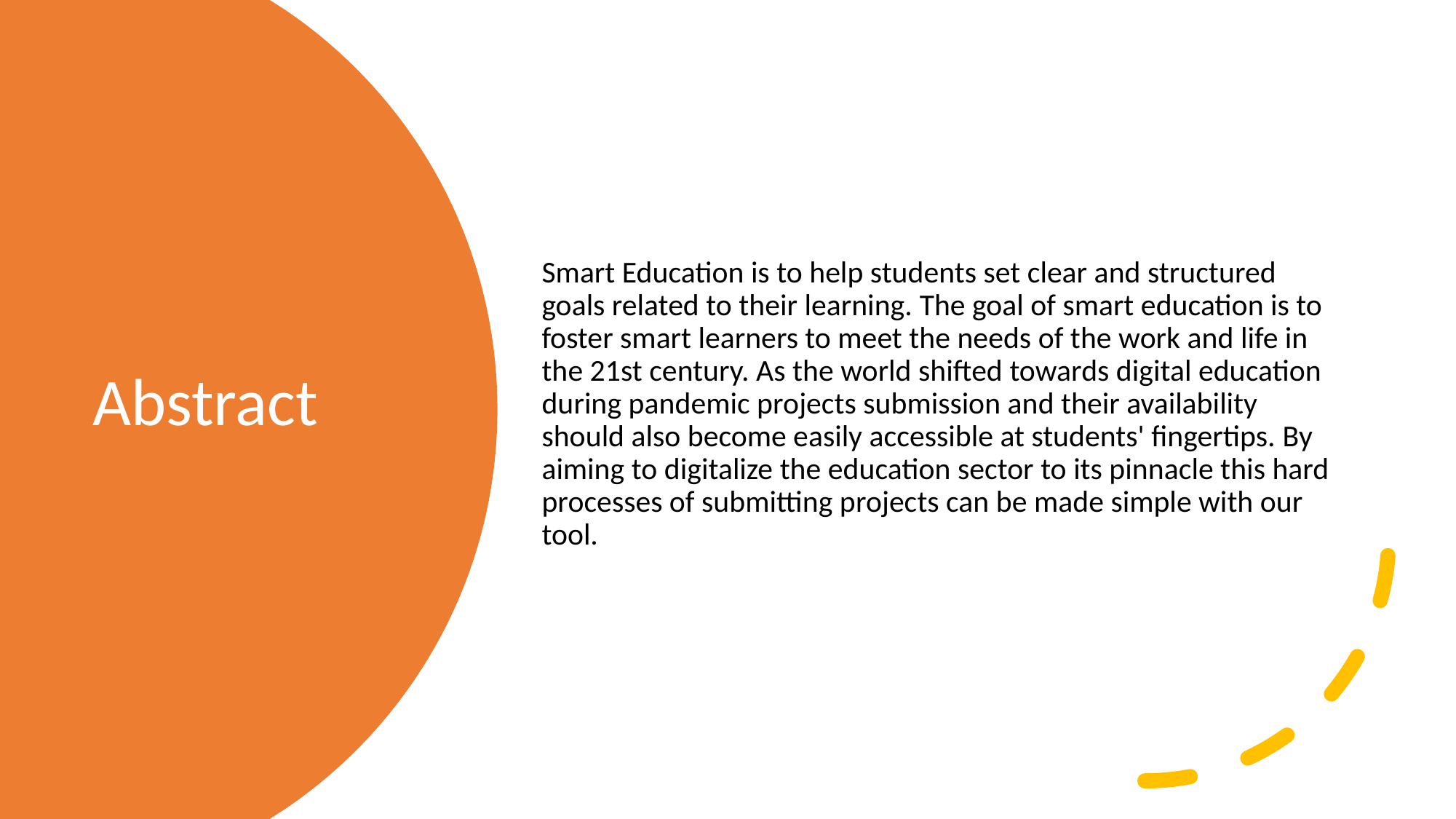

Smart Education is to help students set clear and structured goals related to their learning. The goal of smart education is to foster smart learners to meet the needs of the work and life in the 21st century. As the world shifted towards digital education during pandemic projects submission and their availability should also become easily accessible at students' fingertips. By aiming to digitalize the education sector to its pinnacle this hard processes of submitting projects can be made simple with our tool.
# Abstract